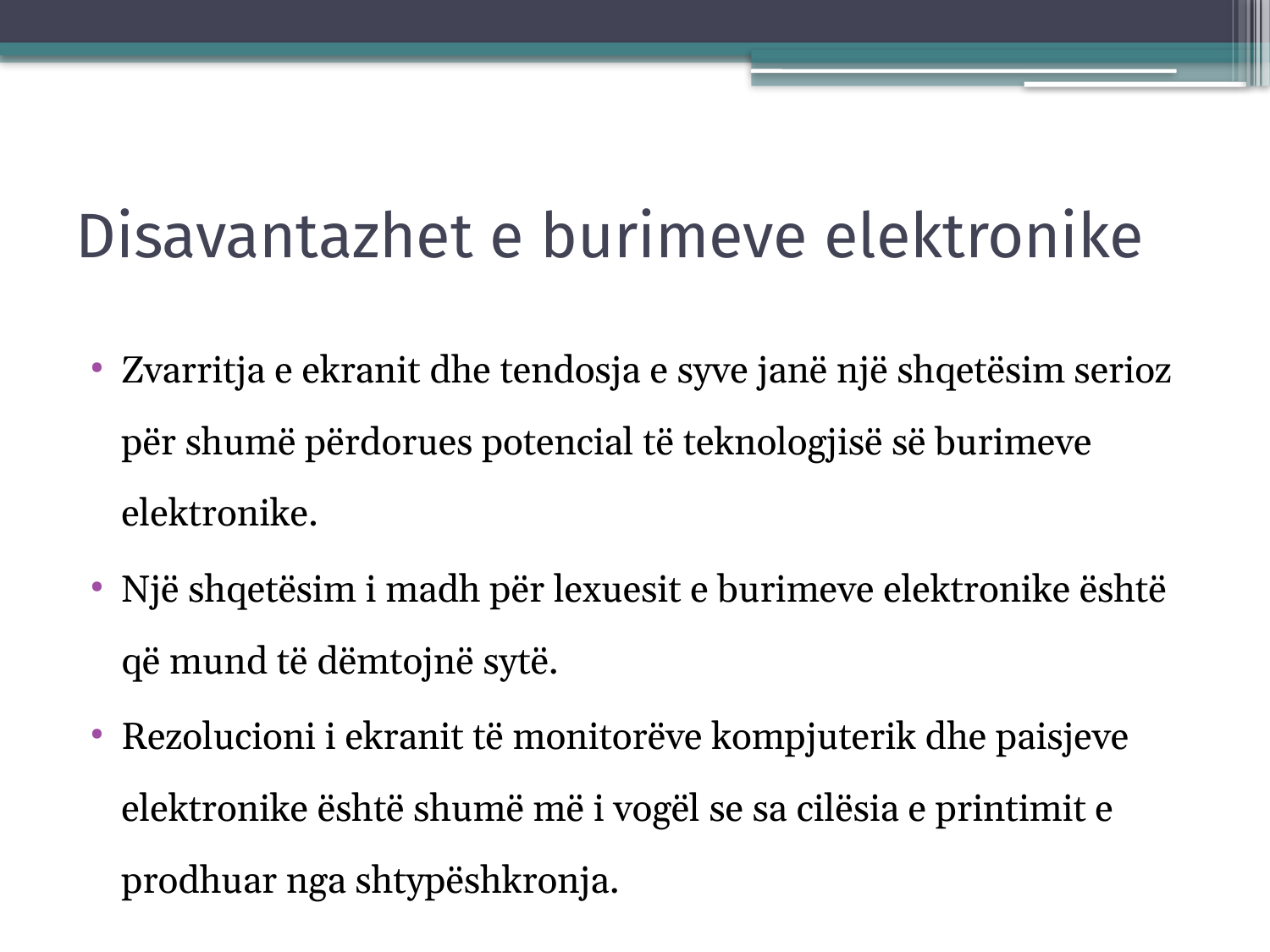

# Disavantazhet e burimeve elektronike
Zvarritja e ekranit dhe tendosja e syve janë një shqetësim serioz për shumë përdorues potencial të teknologjisë së burimeve elektronike.
Një shqetësim i madh për lexuesit e burimeve elektronike është që mund të dëmtojnë sytë.
Rezolucioni i ekranit të monitorëve kompjuterik dhe paisjeve elektronike është shumë më i vogël se sa cilësia e printimit e prodhuar nga shtypëshkronja.